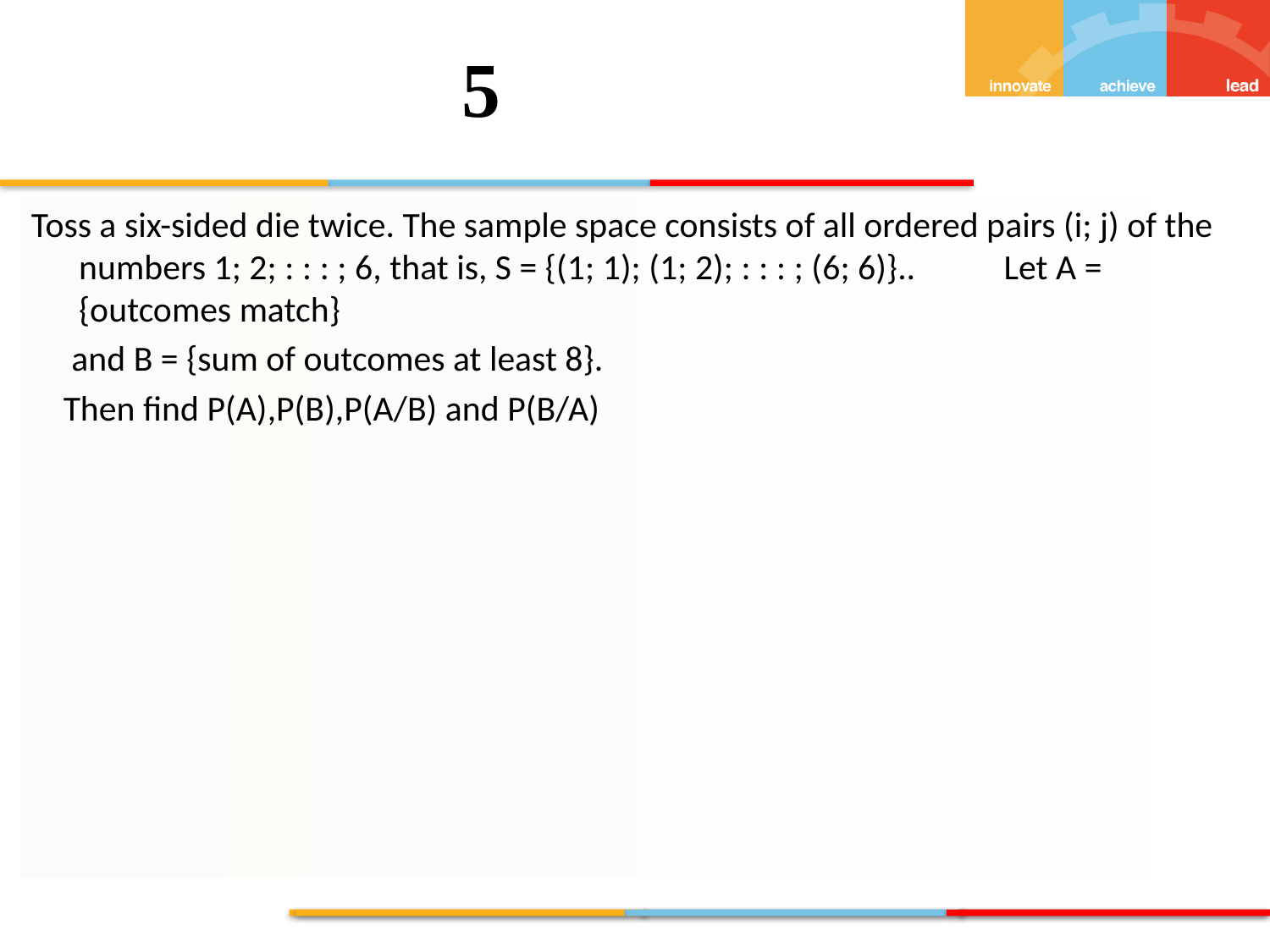

5
Toss a six-sided die twice. The sample space consists of all ordered pairs (i; j) of the numbers 1; 2; : : : ; 6, that is, S = {(1; 1); (1; 2); : : : ; (6; 6)}..           Let A = {outcomes match}
     and B = {sum of outcomes at least 8}.
    Then find P(A),P(B),P(A/B) and P(B/A)